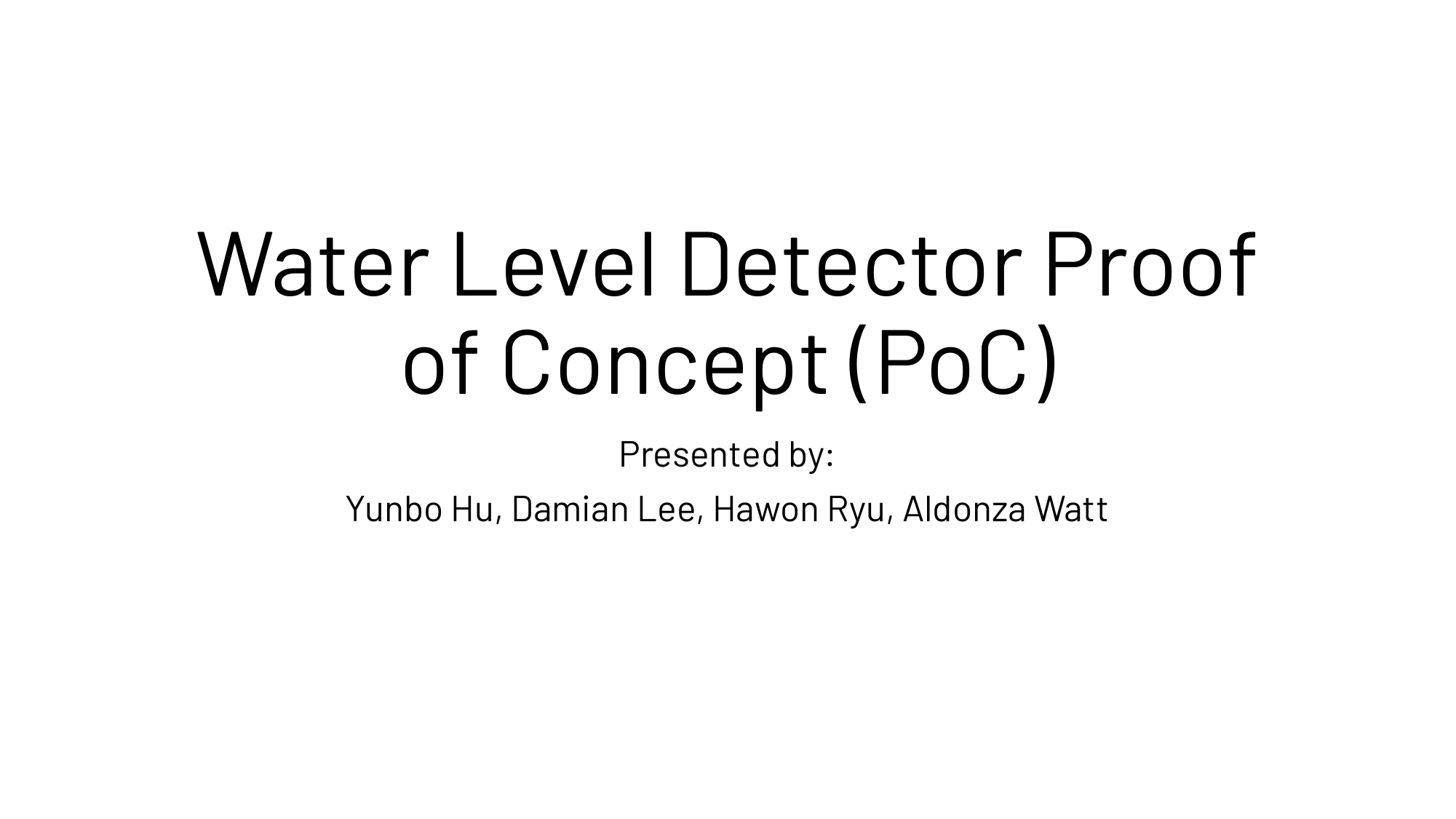

# Water Level Detector Proof of Concept (PoC)
Presented by:
Yunbo Hu, Damian Lee, Hawon Ryu, Aldonza Watt